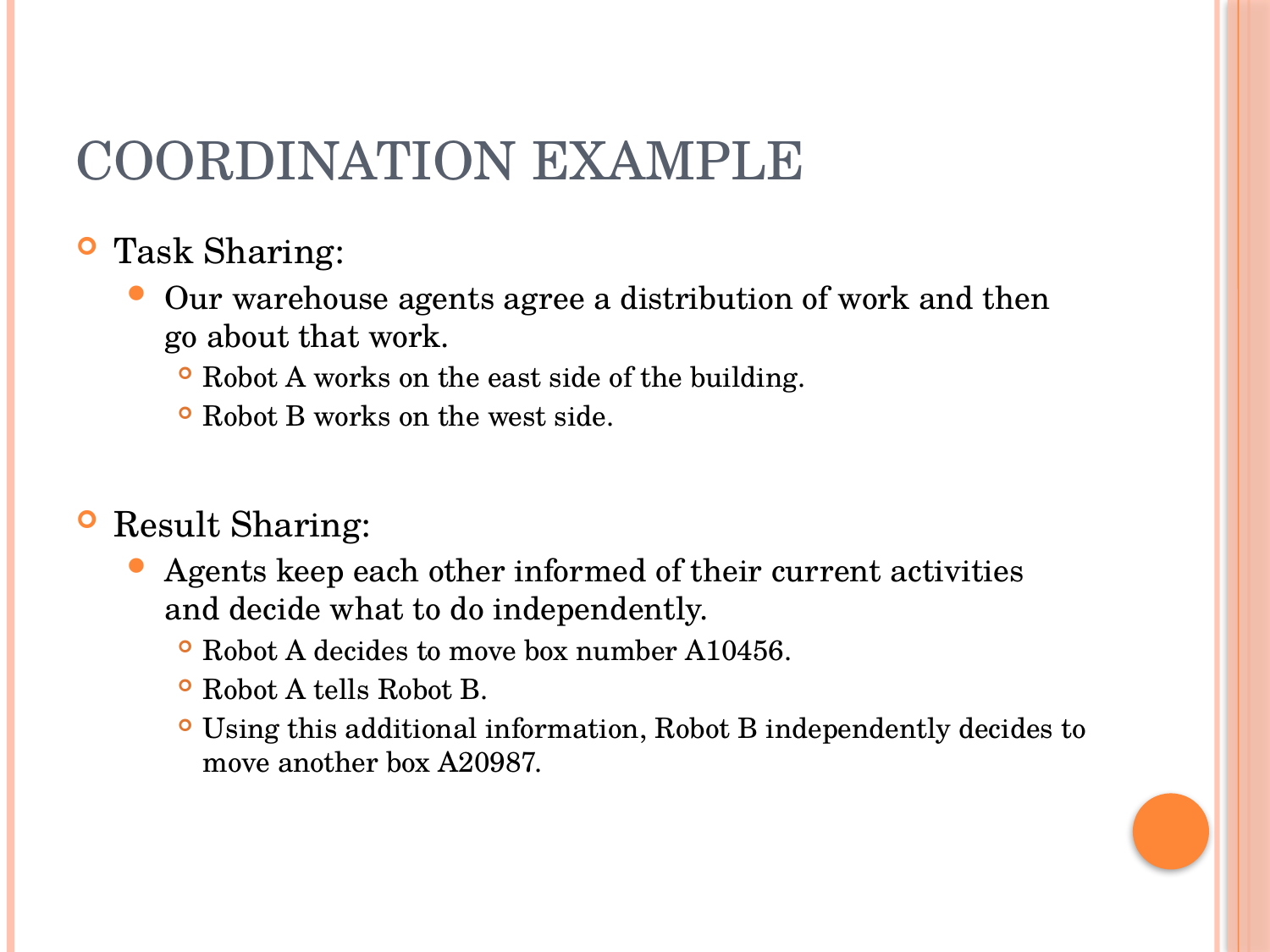

# Coordination Example
Task Sharing:
Our warehouse agents agree a distribution of work and then go about that work.
Robot A works on the east side of the building.
Robot B works on the west side.

Result Sharing:
Agents keep each other informed of their current activities and decide what to do independently.
Robot A decides to move box number A10456.
Robot A tells Robot B.
Using this additional information, Robot B independently decides to move another box A20987.